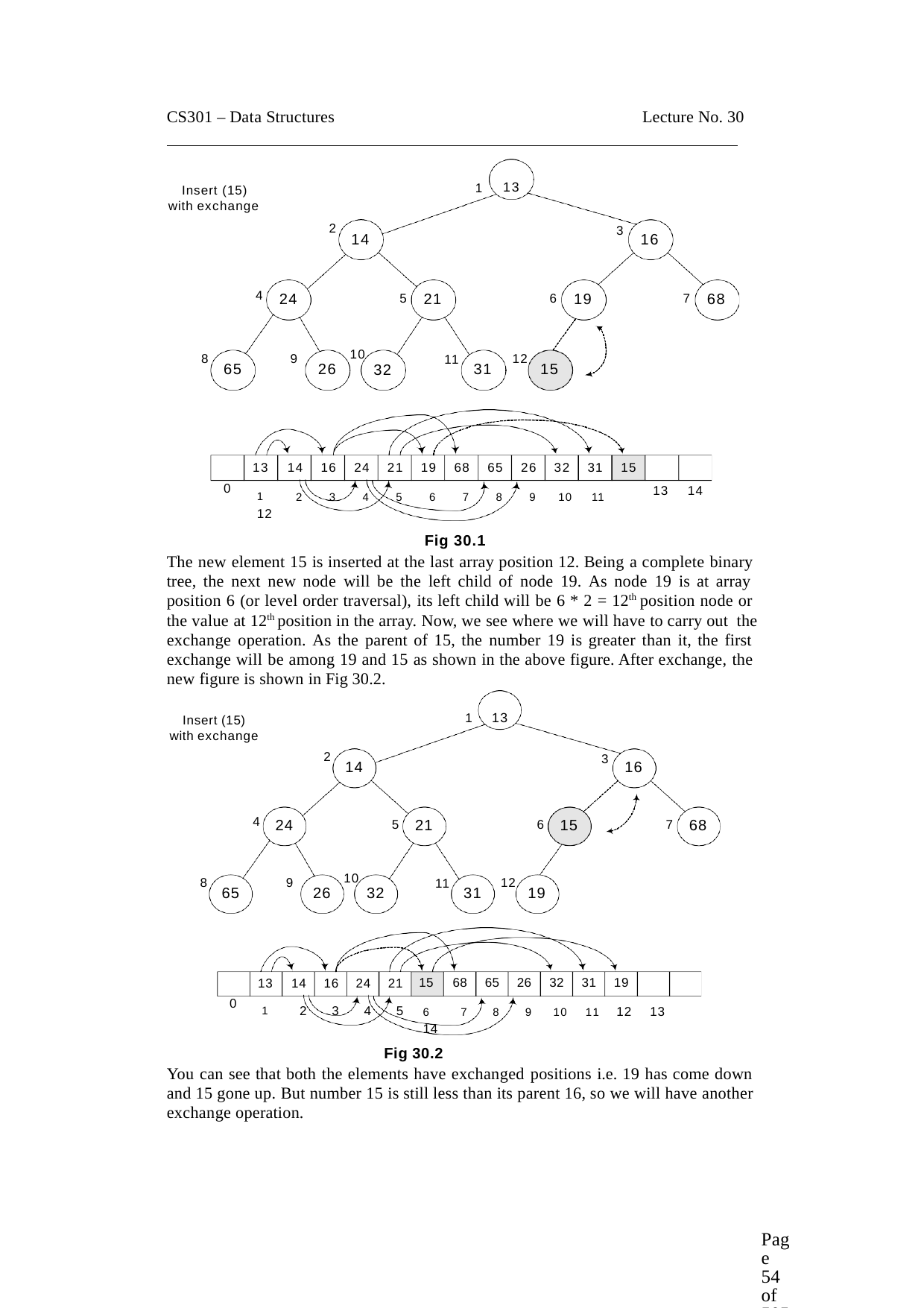

CS301 – Data Structures
Lecture No. 30

1	13
Insert (15)  with exchange
2
3
14
16
4
24
21
19
68
5
6
7
10
32
12
8
9
11
65
26
31
15

13	14	16	24	21	19	68	65	26	32	31	15
1	2	3	4	5	6	7	8	9	10	11	12
0
13	14
Fig 30.1
The new element 15 is inserted at the last array position 12. Being a complete binary  tree, the next new node will be the left child of node 19. As node 19 is at array  position 6 (or level order traversal), its left child will be 6 * 2 = 12th position node or  the value at 12th position in the array. Now, we see where we will have to carry out  the exchange operation. As the parent of 15, the number 19 is greater than it, the first  exchange will be among 19 and 15 as shown in the above figure. After exchange, the  new figure is shown in Fig 30.2.

1	13
Insert (15)
with exchange
2
3
14
16
4
24
21
15
68
5
6
7
10
32
8
9
12
11
65
26
31
19

13	14	16	24	21
1	2	3	4	5
15	68	65	26	32	31	19
6	7	8	9	10	11	12	13	14
0
Fig 30.2
You can see that both the elements have exchanged positions i.e. 19 has come down  and 15 gone up. But number 15 is still less than its parent 16, so we will have another  exchange operation.
Page 54 of 505